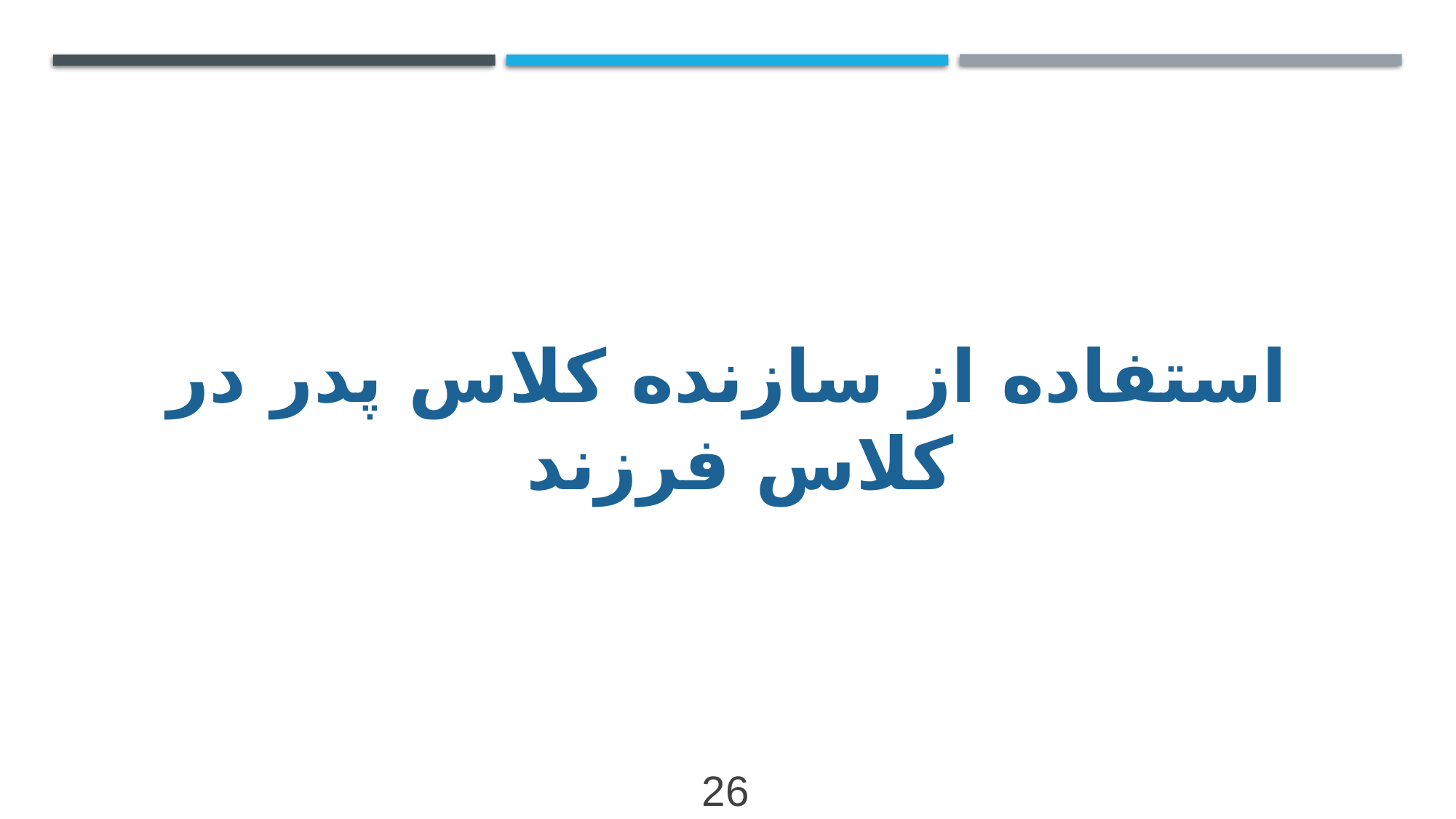

# استفاده از سازنده کلاس پدر در کلاس فرزند